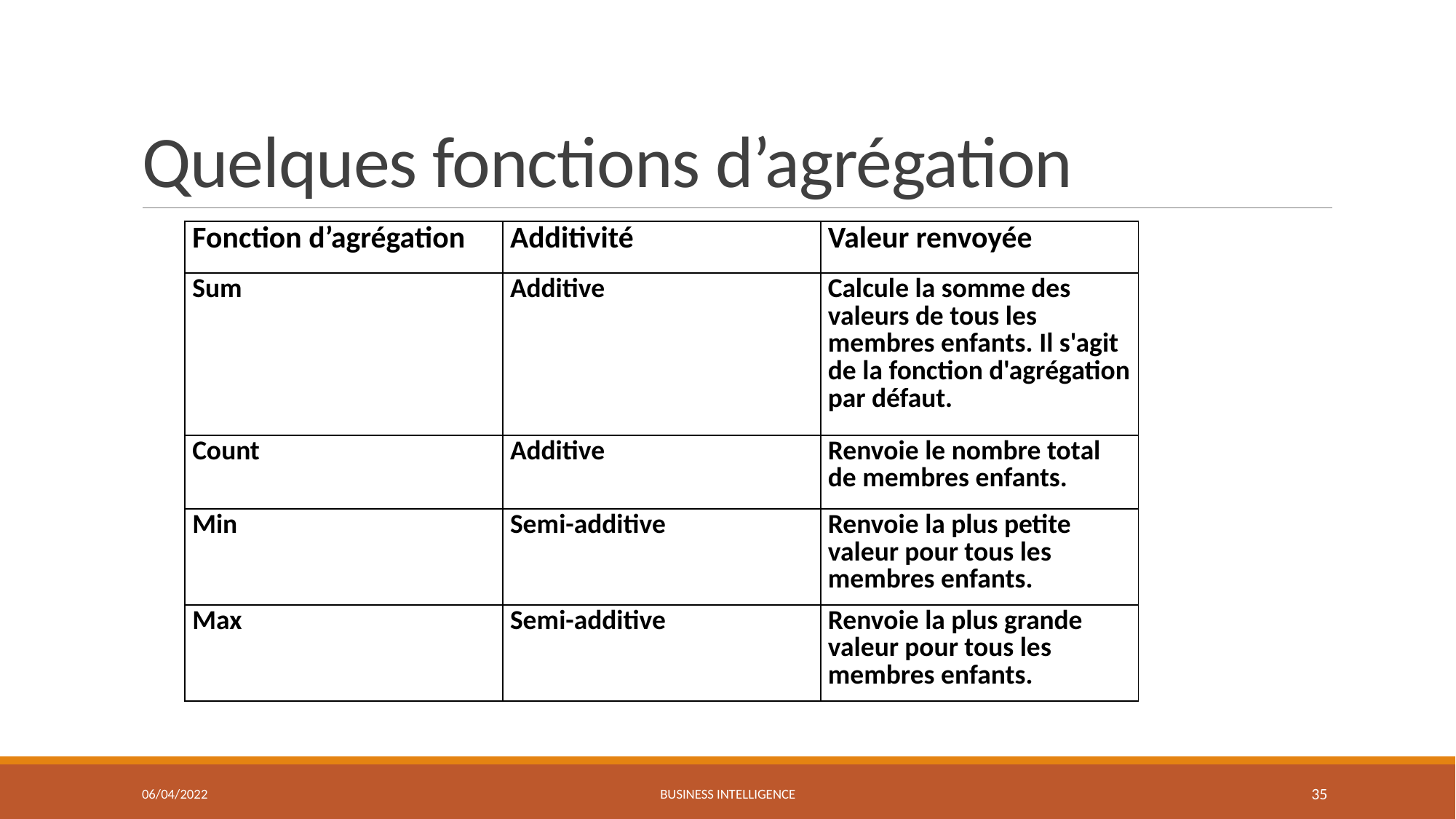

# Quelques fonctions d’agrégation
| Fonction d’agrégation | Additivité | Valeur renvoyée |
| --- | --- | --- |
| Sum | Additive | Calcule la somme des valeurs de tous les membres enfants. Il s'agit de la fonction d'agrégation par défaut. |
| Count | Additive | Renvoie le nombre total de membres enfants. |
| Min | Semi-additive | Renvoie la plus petite valeur pour tous les membres enfants. |
| Max | Semi-additive | Renvoie la plus grande valeur pour tous les membres enfants. |
06/04/2022
Business Intelligence
35